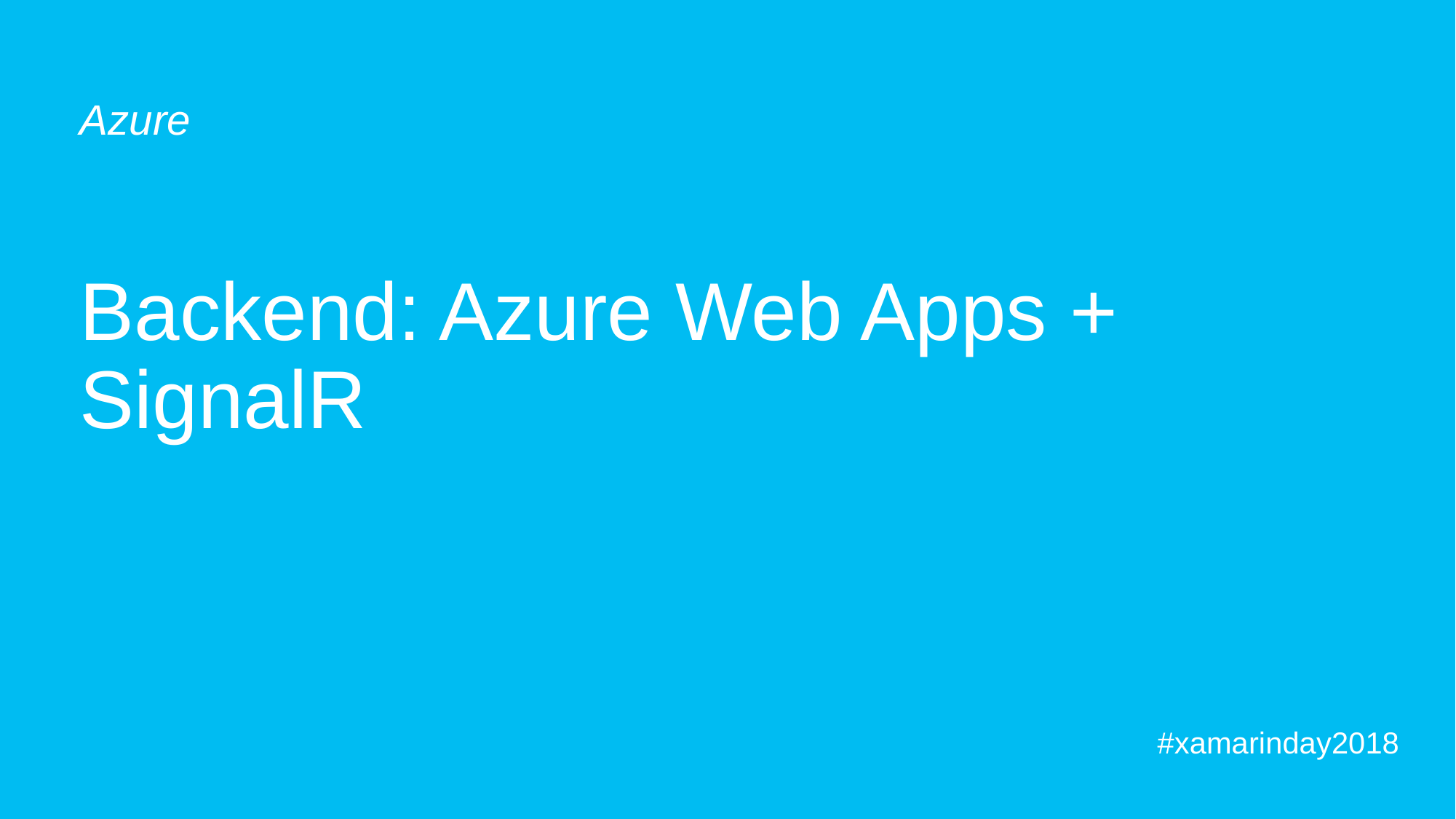

# Backend: Azure Web Apps + SignalR